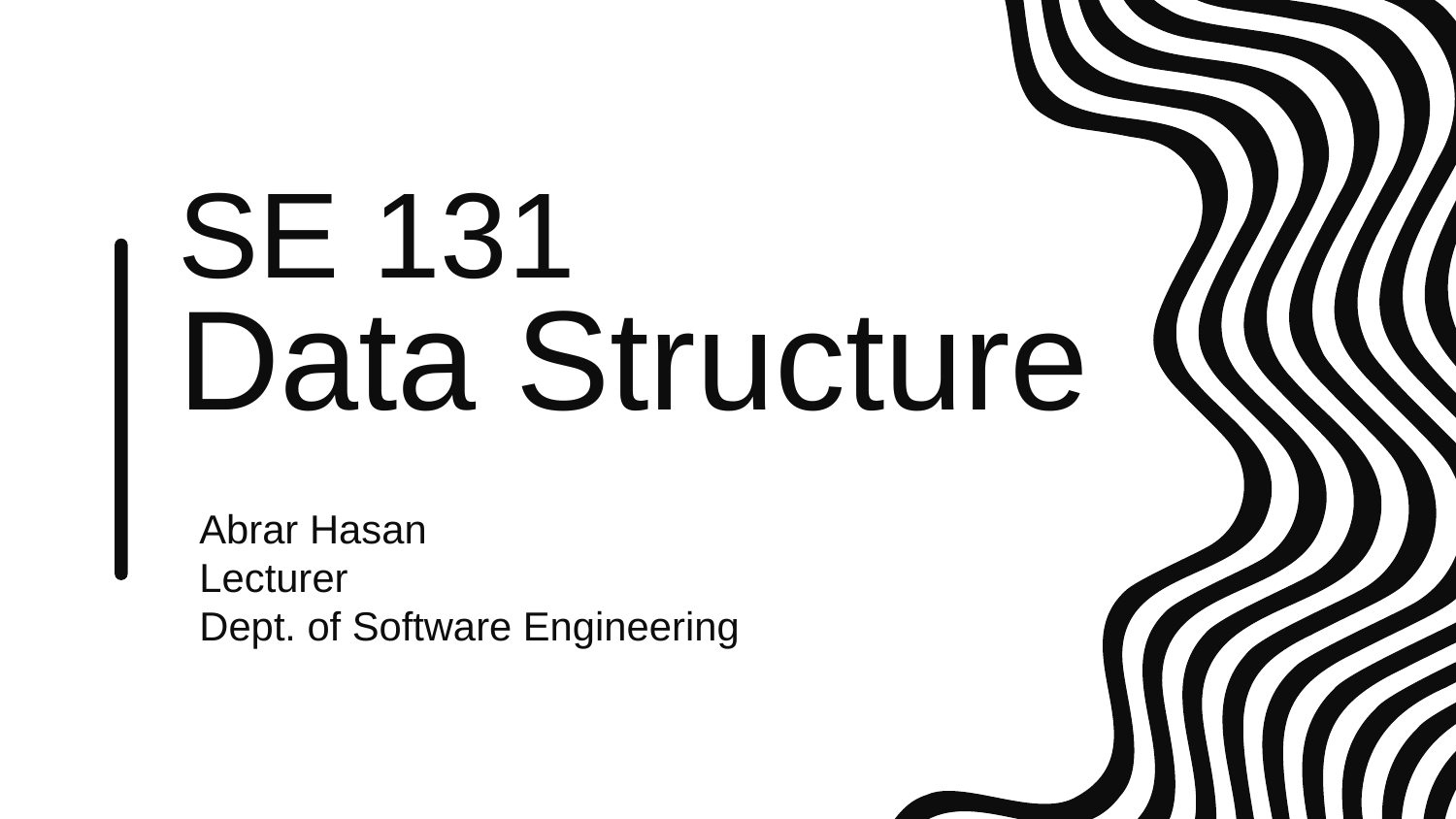

# SE 131 Data Structure
Abrar Hasan
Lecturer
Dept. of Software Engineering